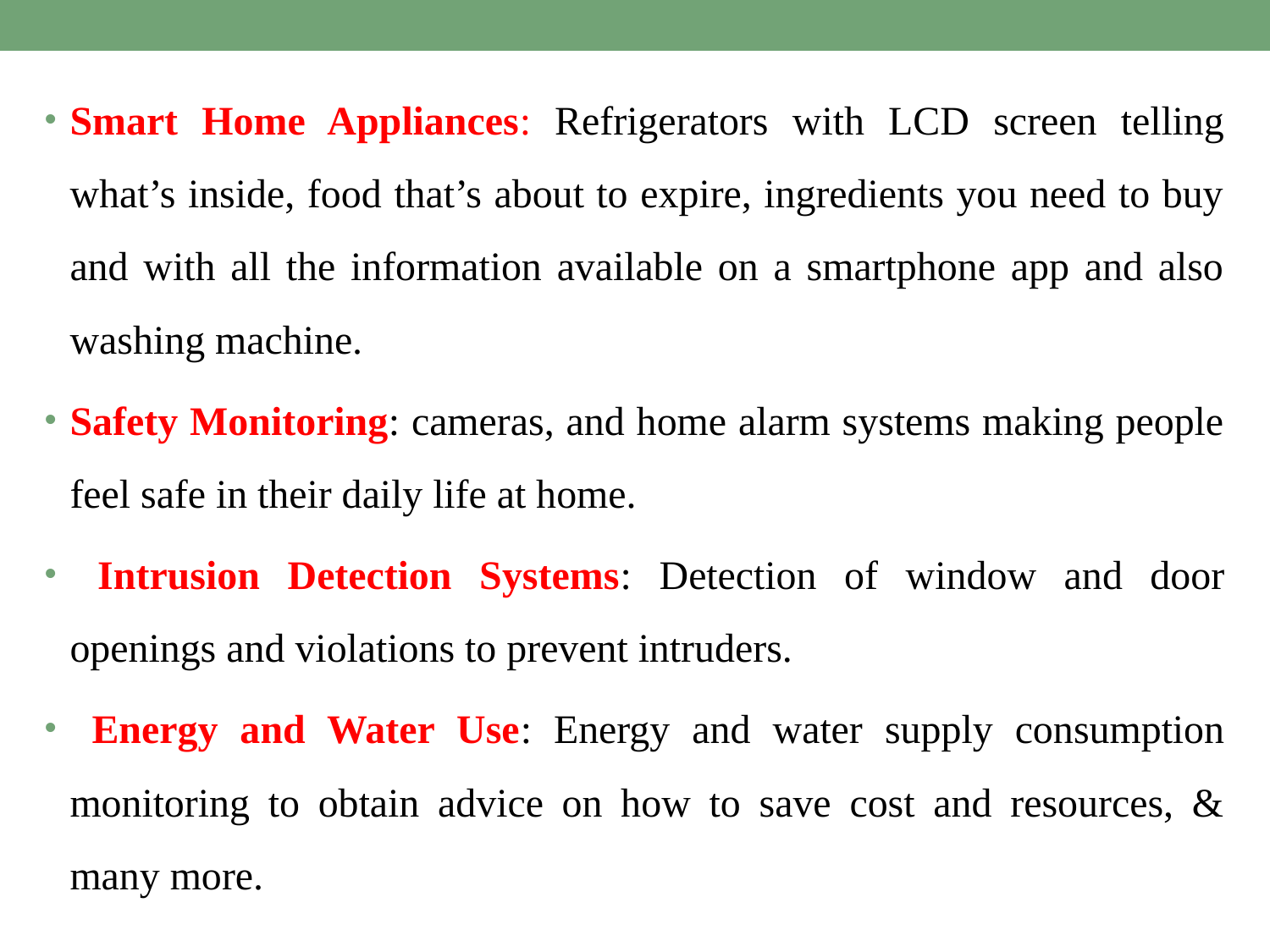

Smart Home Appliances: Refrigerators with LCD screen telling what’s inside, food that’s about to expire, ingredients you need to buy and with all the information available on a smartphone app and also washing machine.
Safety Monitoring: cameras, and home alarm systems making people feel safe in their daily life at home.
 Intrusion Detection Systems: Detection of window and door openings and violations to prevent intruders.
 Energy and Water Use: Energy and water supply consumption monitoring to obtain advice on how to save cost and resources, & many more.